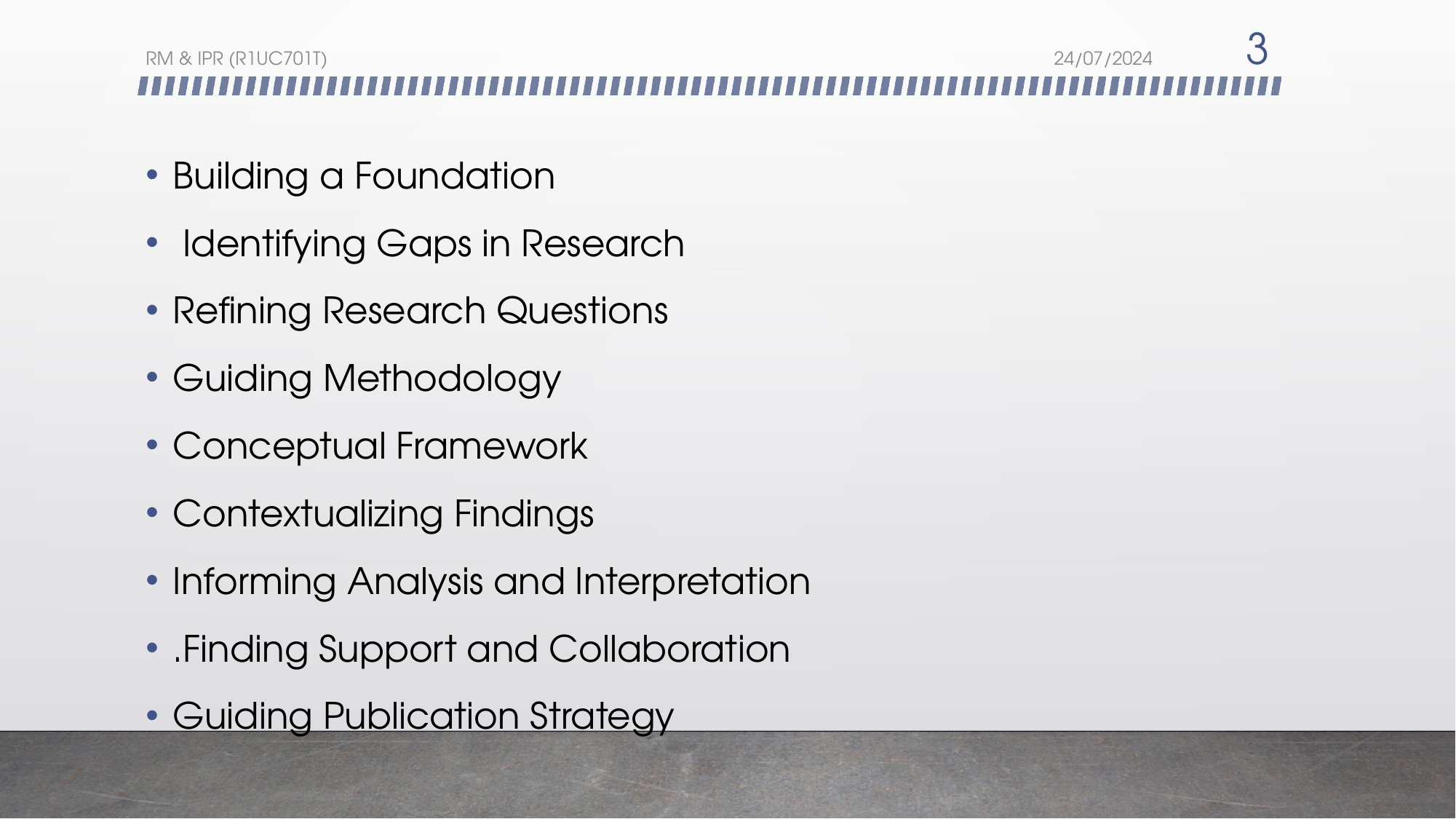

3
RM & IPR (R1UC701T)
24/07/2024
#
Building a Foundation
 Identifying Gaps in Research
Refining Research Questions
Guiding Methodology
Conceptual Framework
Contextualizing Findings
Informing Analysis and Interpretation
.Finding Support and Collaboration
Guiding Publication Strategy